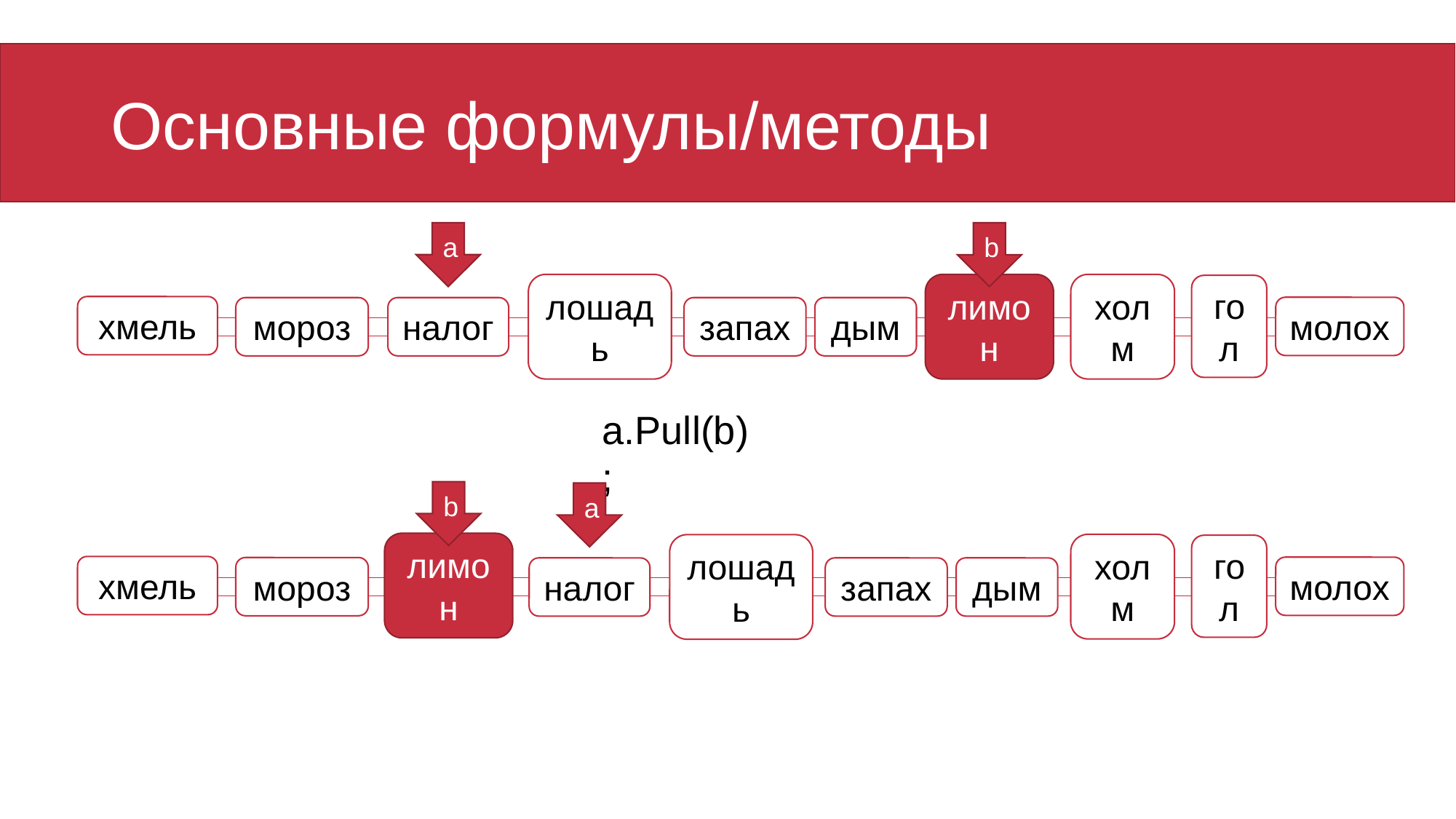

# Основные формулы/методы

a
b
хмель
гол
молох
мороз
налог
лошадь
запах
дым
лимон
холм
a.Pull(b);
b
a
хмель
лимон
гол
молох
мороз
холм
налог
лошадь
запах
дым